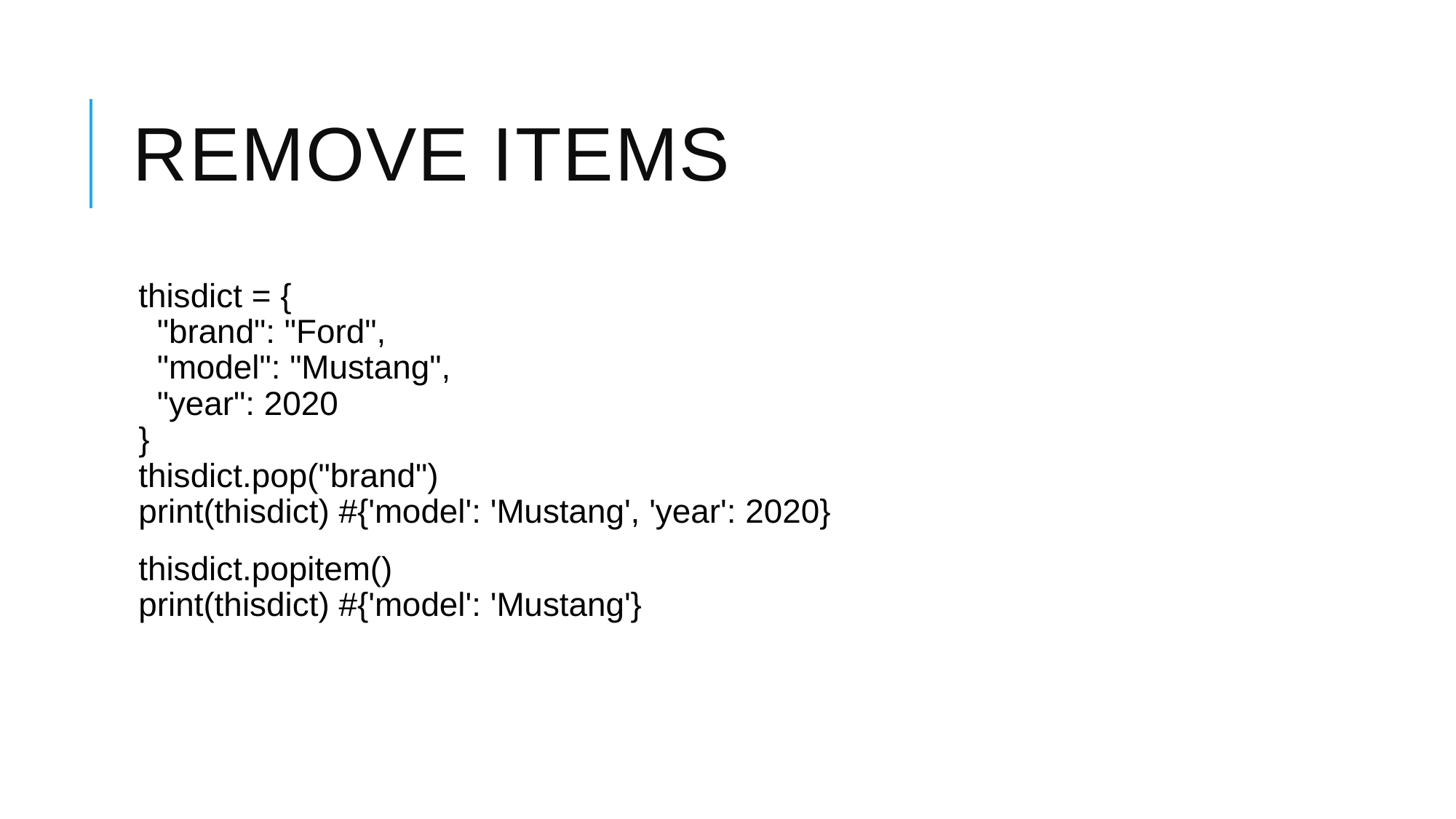

# Remove items
thisdict = {
  "brand": "Ford",
  "model": "Mustang",
  "year": 2020
}
thisdict.pop("brand")
print(thisdict) #{'model': 'Mustang', 'year': 2020}
thisdict.popitem()
print(thisdict) #{'model': 'Mustang'}